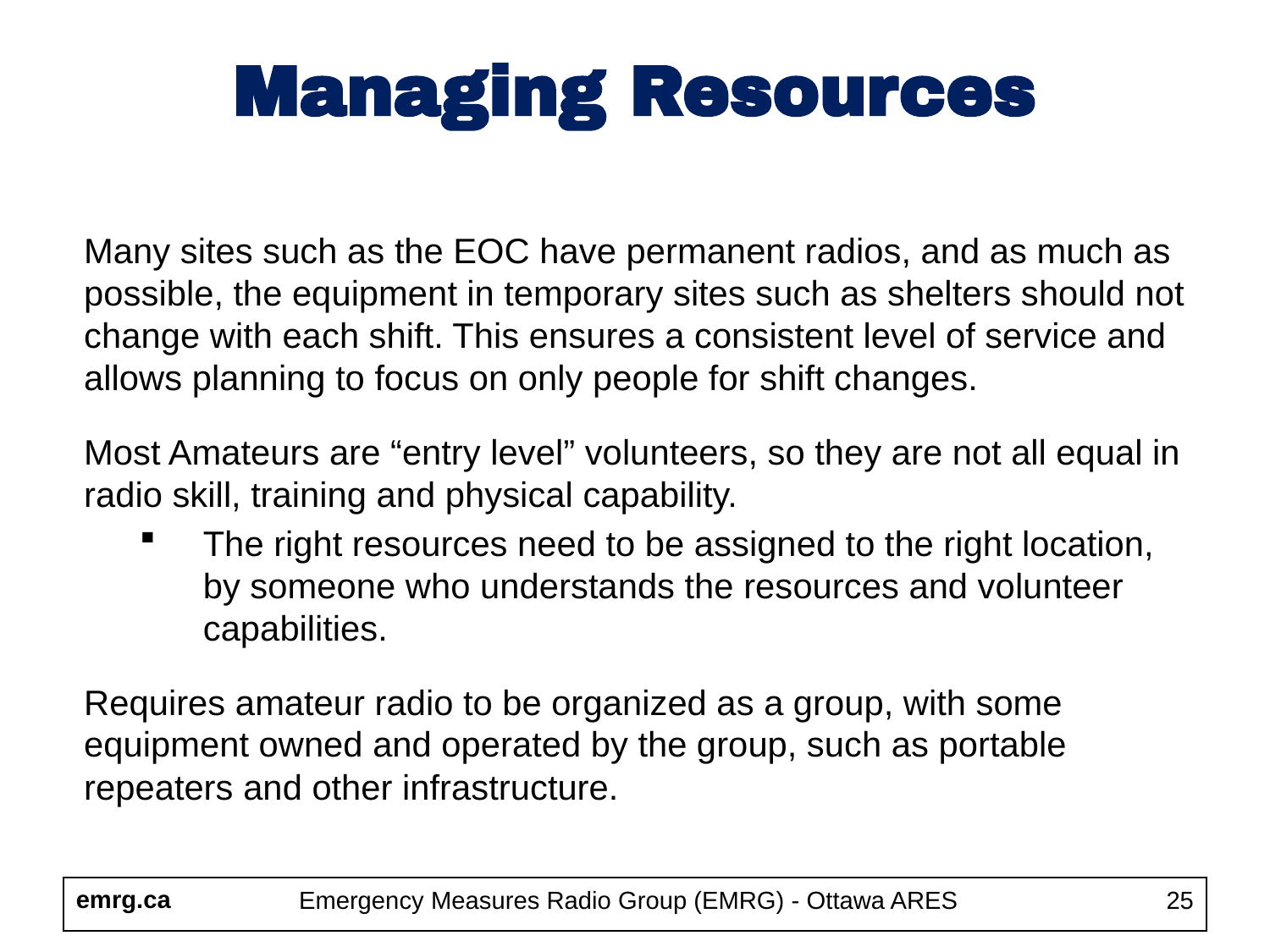

Managing Resources
Many sites such as the EOC have permanent radios, and as much as possible, the equipment in temporary sites such as shelters should not change with each shift. This ensures a consistent level of service and allows planning to focus on only people for shift changes.
Most Amateurs are “entry level” volunteers, so they are not all equal in radio skill, training and physical capability.
The right resources need to be assigned to the right location, by someone who understands the resources and volunteer capabilities.
Requires amateur radio to be organized as a group, with some equipment owned and operated by the group, such as portable repeaters and other infrastructure.

Emergency Measures Radio Group (EMRG) - Ottawa ARES
25